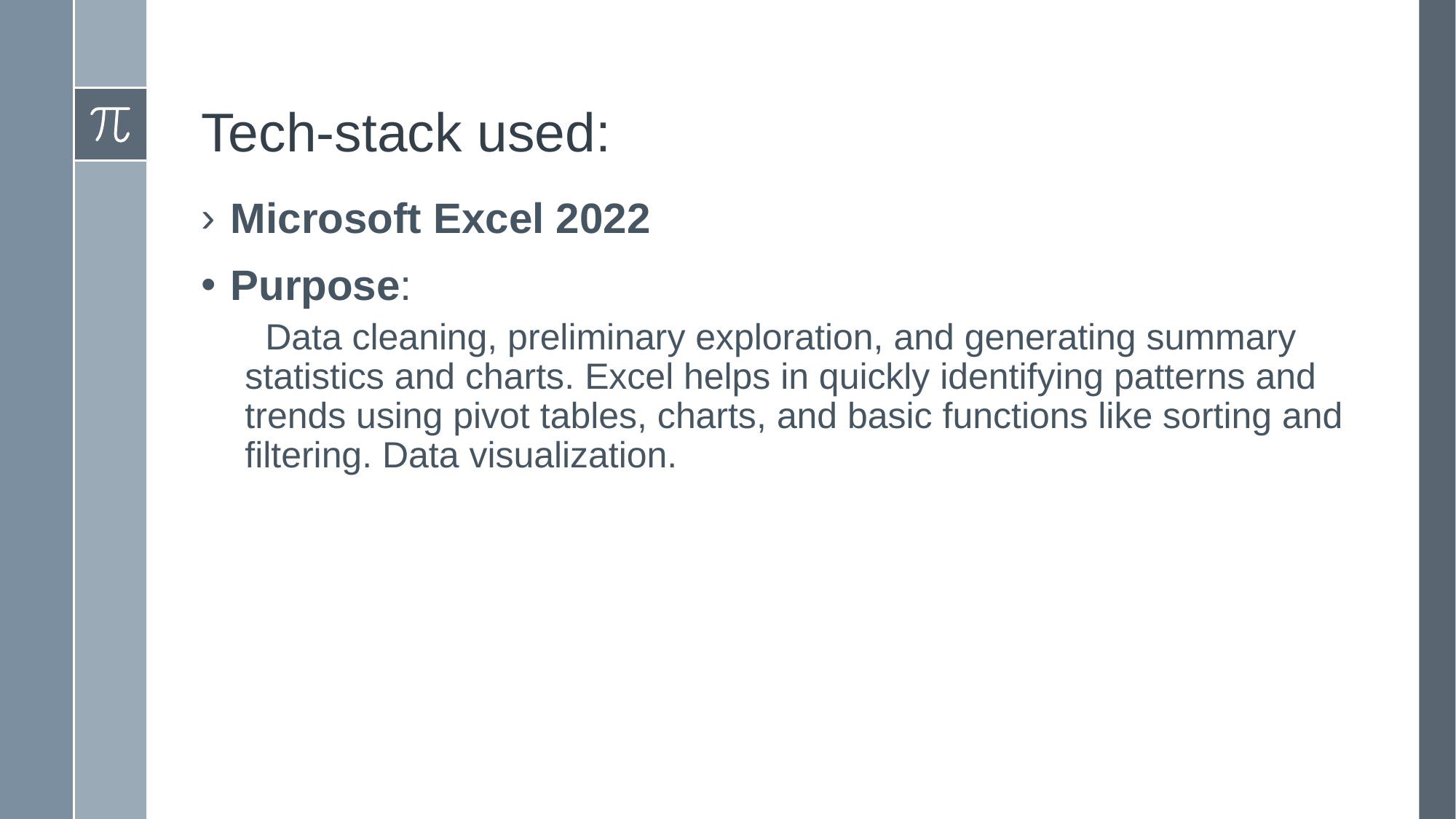

# Tech-stack used:
Microsoft Excel 2022
Purpose:
  Data cleaning, preliminary exploration, and generating summary statistics and charts. Excel helps in quickly identifying patterns and trends using pivot tables, charts, and basic functions like sorting and filtering. Data visualization.